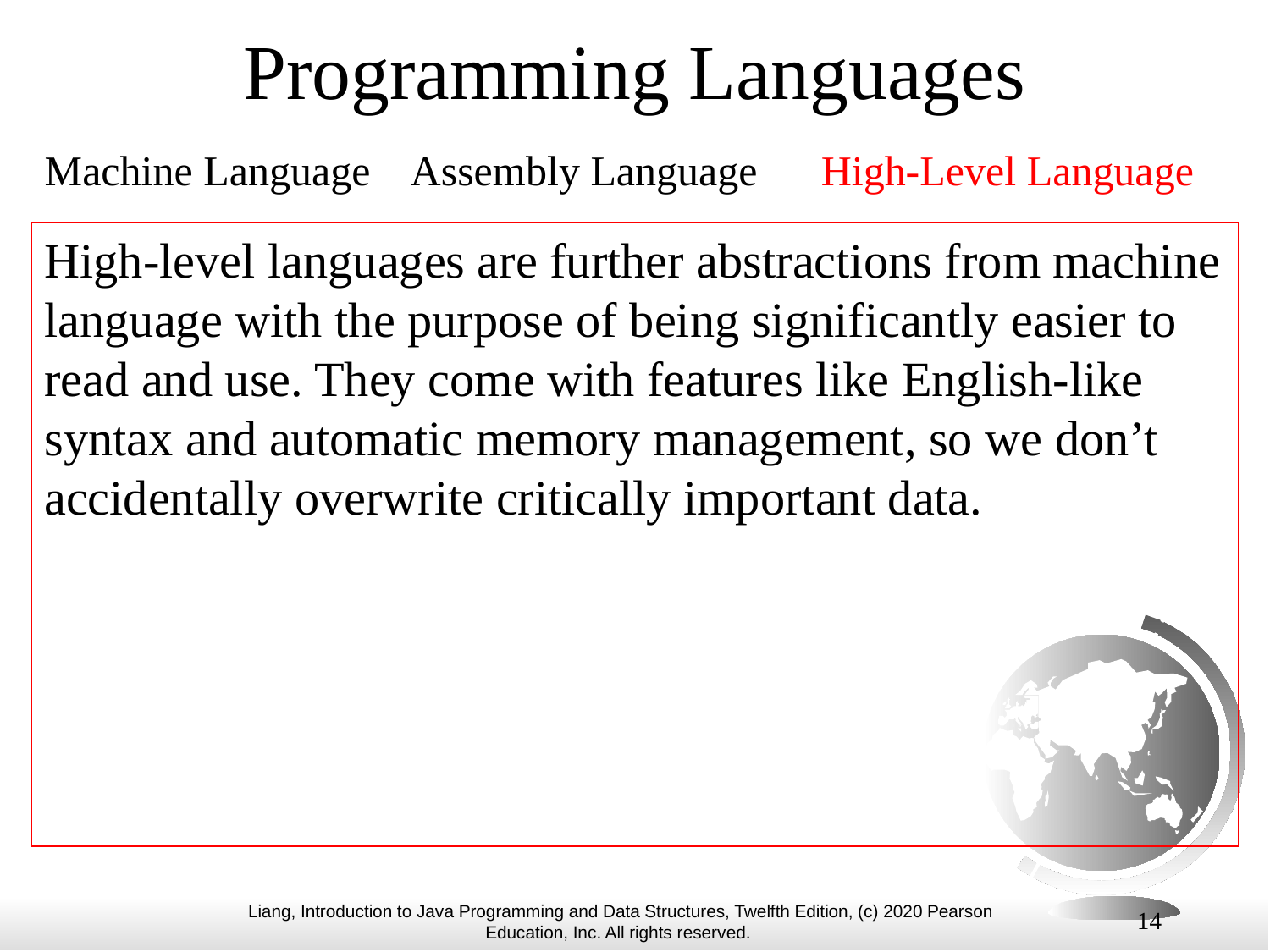

# Programming Languages
Machine Language    Assembly Language      High-Level Language
High-level languages are further abstractions from machine language with the purpose of being significantly easier to read and use. They come with features like English-like syntax and automatic memory management, so we don’t accidentally overwrite critically important data.
14